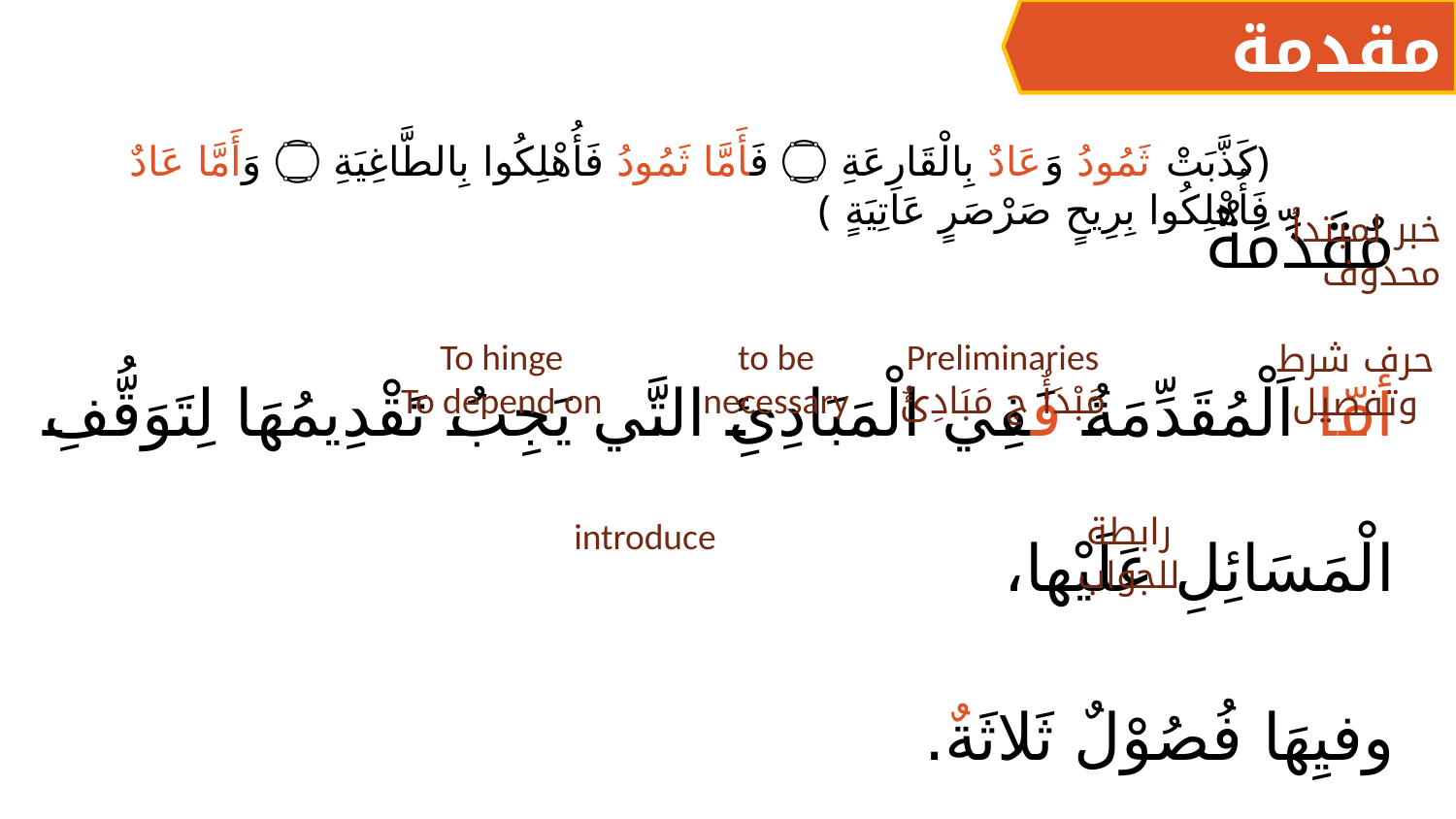

مقدمة
مُقَدِّمَةٌ
أمّا اَلْمُقَدِّمَةُ فَفِي الْمَبَادِئِ التَّي يَجِبُ تَقْدِيمُهَا لِتَوَقُّفِ الْمَسَائِلِ عَلَيْها،
وفيِهَا فُصُوْلٌ ثَلاثَةٌ.
﴿كَذَّبَتْ ثَمُودُ وَعَادٌ بِالْقَارِعَةِ ۝ فَأَمَّا ثَمُودُ فَأُهْلِكُوا بِالطَّاغِيَةِ ۝ وَأَمَّا عَادٌ فَأُهْلِكُوا بِرِيحٍ صَرْصَرٍ عَاتِيَةٍ ﴾
خبر لمبتدأ محذوف
To hinge
To depend on
to be necessary
Preliminaries
مَبْدَأُ ج مَبَادِئُ
حرف شرط وتفصيل
رابطة للجواب
introduce